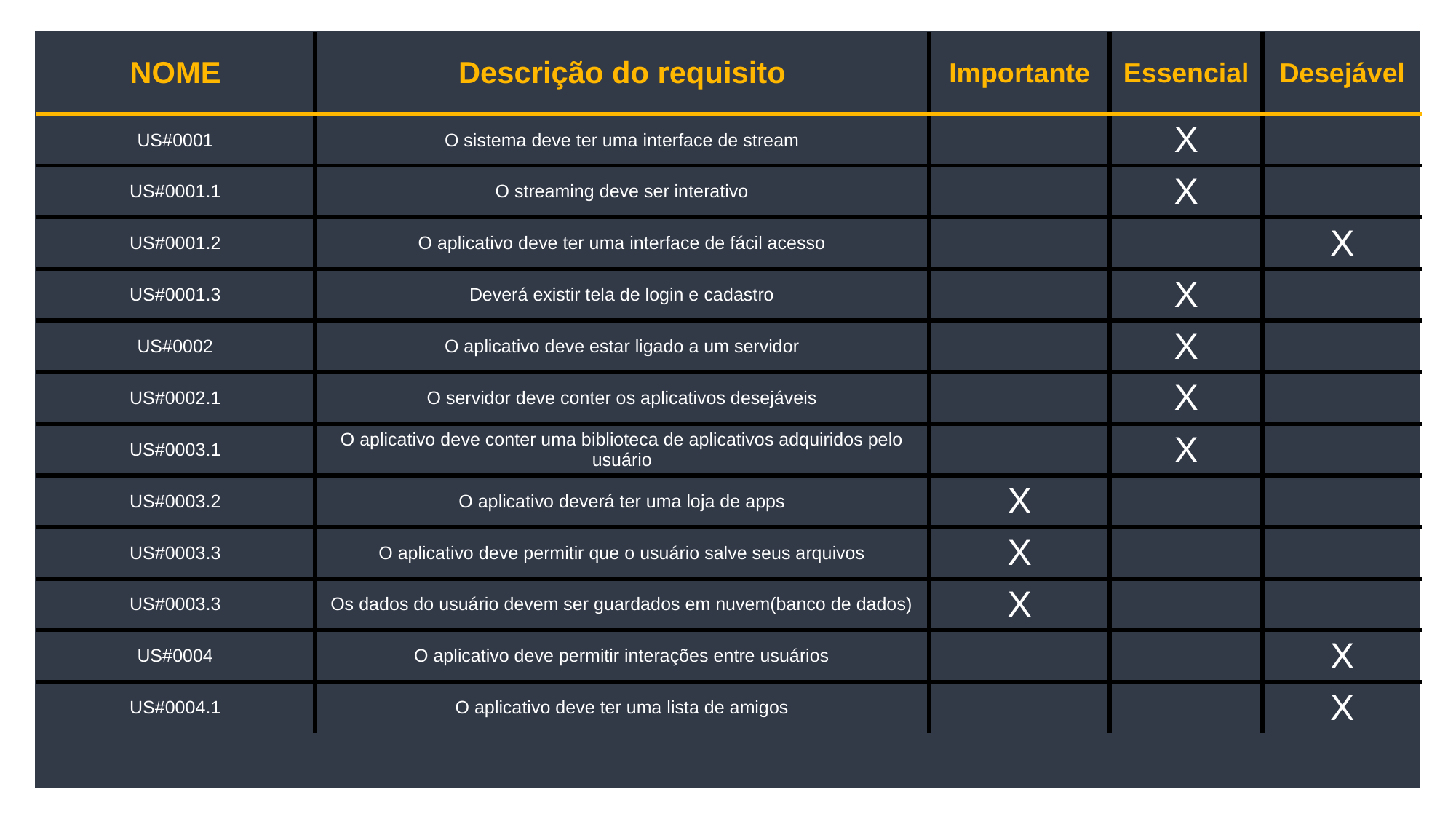

| NOME | Descrição do requisito | Importante | Essencial | Desejável |
| --- | --- | --- | --- | --- |
| US#0001 | O sistema deve ter uma interface de stream |  | X |  |
| US#0001.1 | O streaming deve ser interativo |  | X |  |
| US#0001.2 | O aplicativo deve ter uma interface de fácil acesso |  |  | X |
| US#0001.3 | Deverá existir tela de login e cadastro |  | X |  |
| US#0002 | O aplicativo deve estar ligado a um servidor |  | X |  |
| US#0002.1 | O servidor deve conter os aplicativos desejáveis |  | X |  |
| US#0003.1 | O aplicativo deve conter uma biblioteca de aplicativos adquiridos pelo usuário |  | X |  |
| US#0003.2 | O aplicativo deverá ter uma loja de apps | X |  |  |
| US#0003.3 | O aplicativo deve permitir que o usuário salve seus arquivos | X |  |  |
| US#0003.3 | Os dados do usuário devem ser guardados em nuvem(banco de dados) | X |  |  |
| US#0004 | O aplicativo deve permitir interações entre usuários |  |  | X |
| US#0004.1 | O aplicativo deve ter uma lista de amigos |  |  | X |